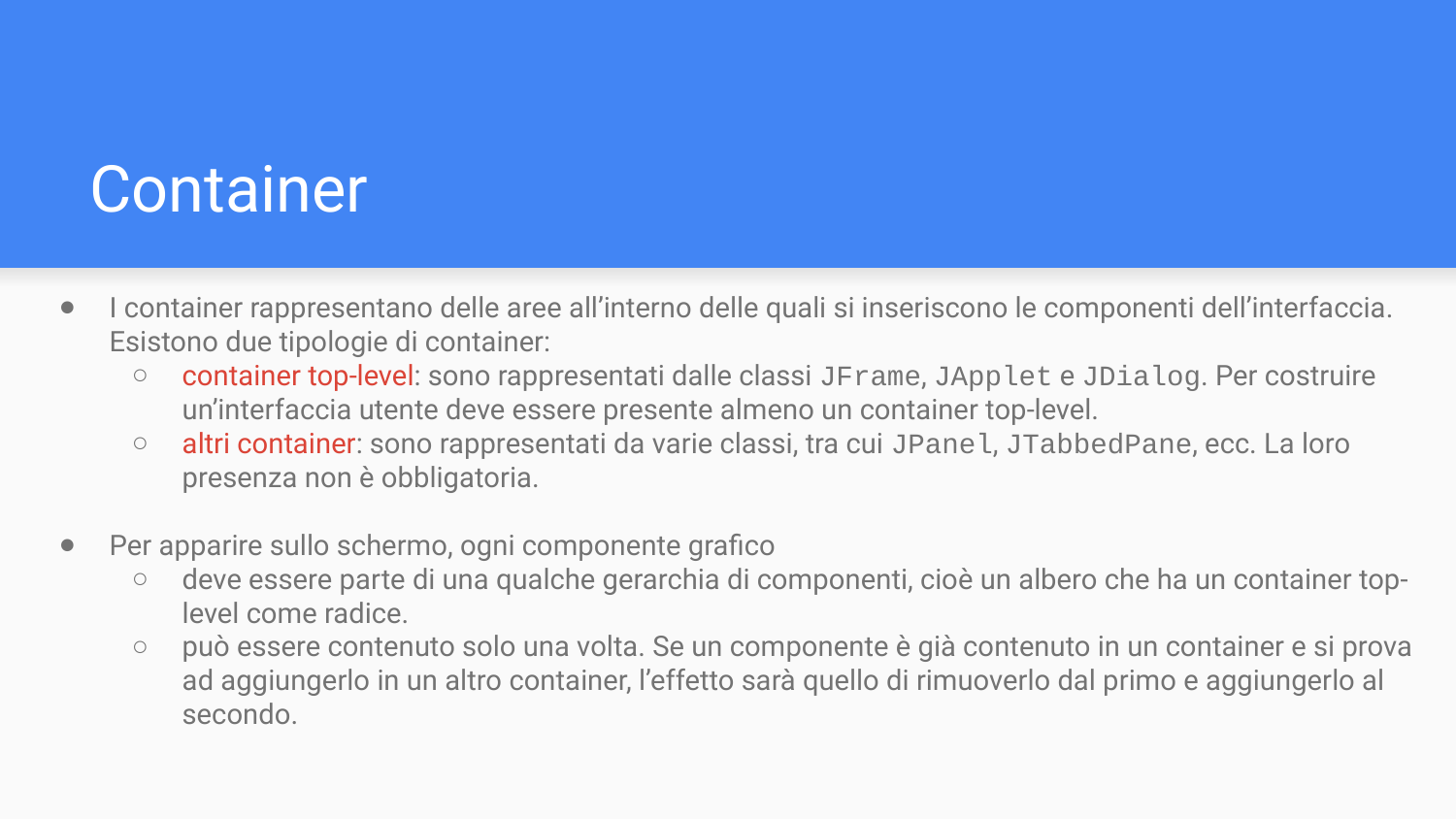

# Container
I container rappresentano delle aree all’interno delle quali si inseriscono le componenti dell’interfaccia. Esistono due tipologie di container:
container top-level: sono rappresentati dalle classi JFrame, JApplet e JDialog. Per costruire un’interfaccia utente deve essere presente almeno un container top-level.
altri container: sono rappresentati da varie classi, tra cui JPanel, JTabbedPane, ecc. La loro presenza non è obbligatoria.

Per apparire sullo schermo, ogni componente grafico
deve essere parte di una qualche gerarchia di componenti, cioè un albero che ha un container top-level come radice.
può essere contenuto solo una volta. Se un componente è già contenuto in un container e si prova ad aggiungerlo in un altro container, l’effetto sarà quello di rimuoverlo dal primo e aggiungerlo al secondo.